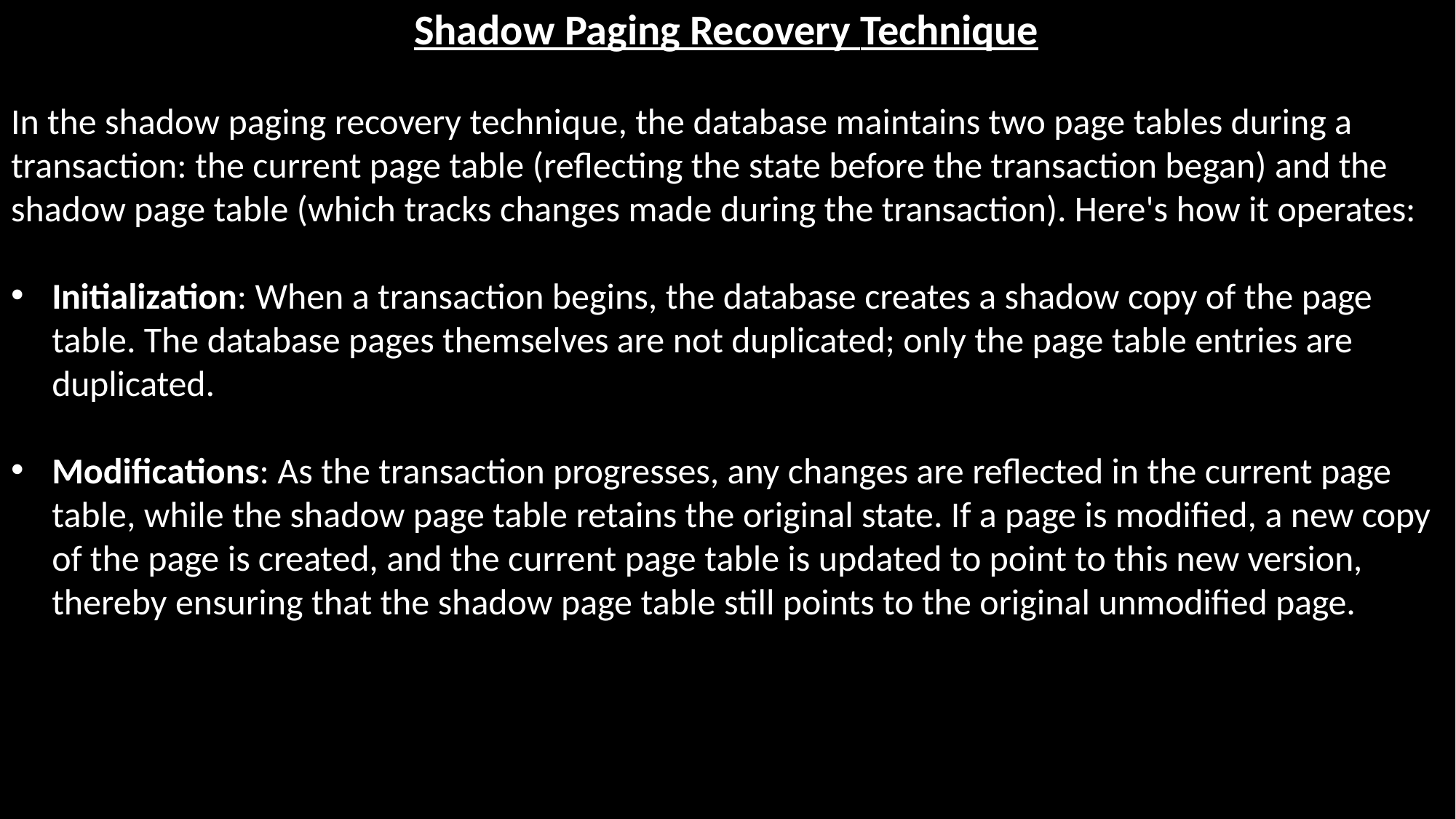

# Shadow Paging Recovery Technique
In the shadow paging recovery technique, the database maintains two page tables during a transaction: the current page table (reflecting the state before the transaction began) and the shadow page table (which tracks changes made during the transaction). Here's how it operates:
Initialization: When a transaction begins, the database creates a shadow copy of the page table. The database pages themselves are not duplicated; only the page table entries are duplicated.
Modifications: As the transaction progresses, any changes are reflected in the current page table, while the shadow page table retains the original state. If a page is modified, a new copy of the page is created, and the current page table is updated to point to this new version, thereby ensuring that the shadow page table still points to the original unmodified page.